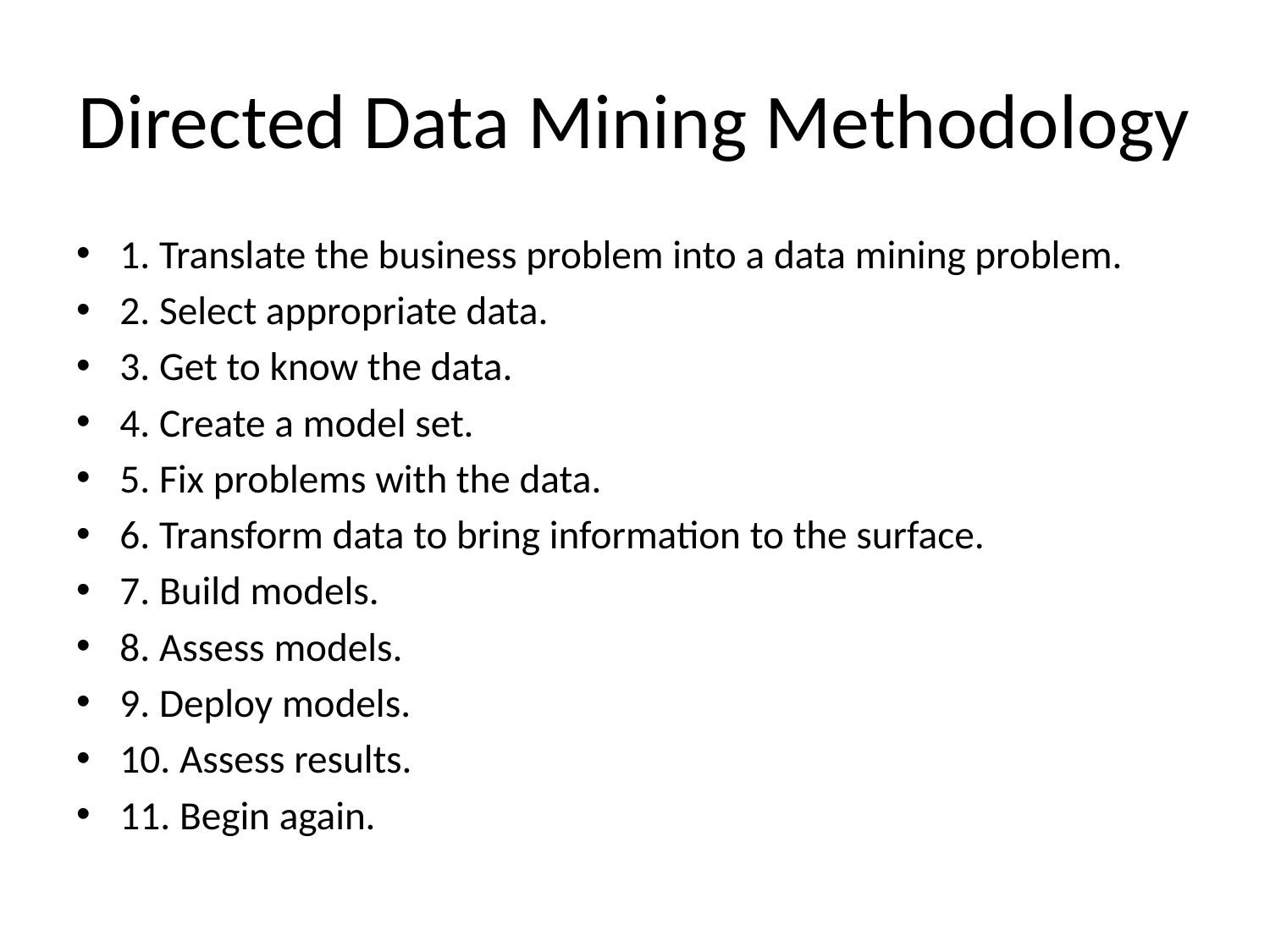

# Directed Data Mining Methodology
1. Translate the business problem into a data mining problem.
2. Select appropriate data.
3. Get to know the data.
4. Create a model set.
5. Fix problems with the data.
6. Transform data to bring information to the surface.
7. Build models.
8. Assess models.
9. Deploy models.
10. Assess results.
11. Begin again.